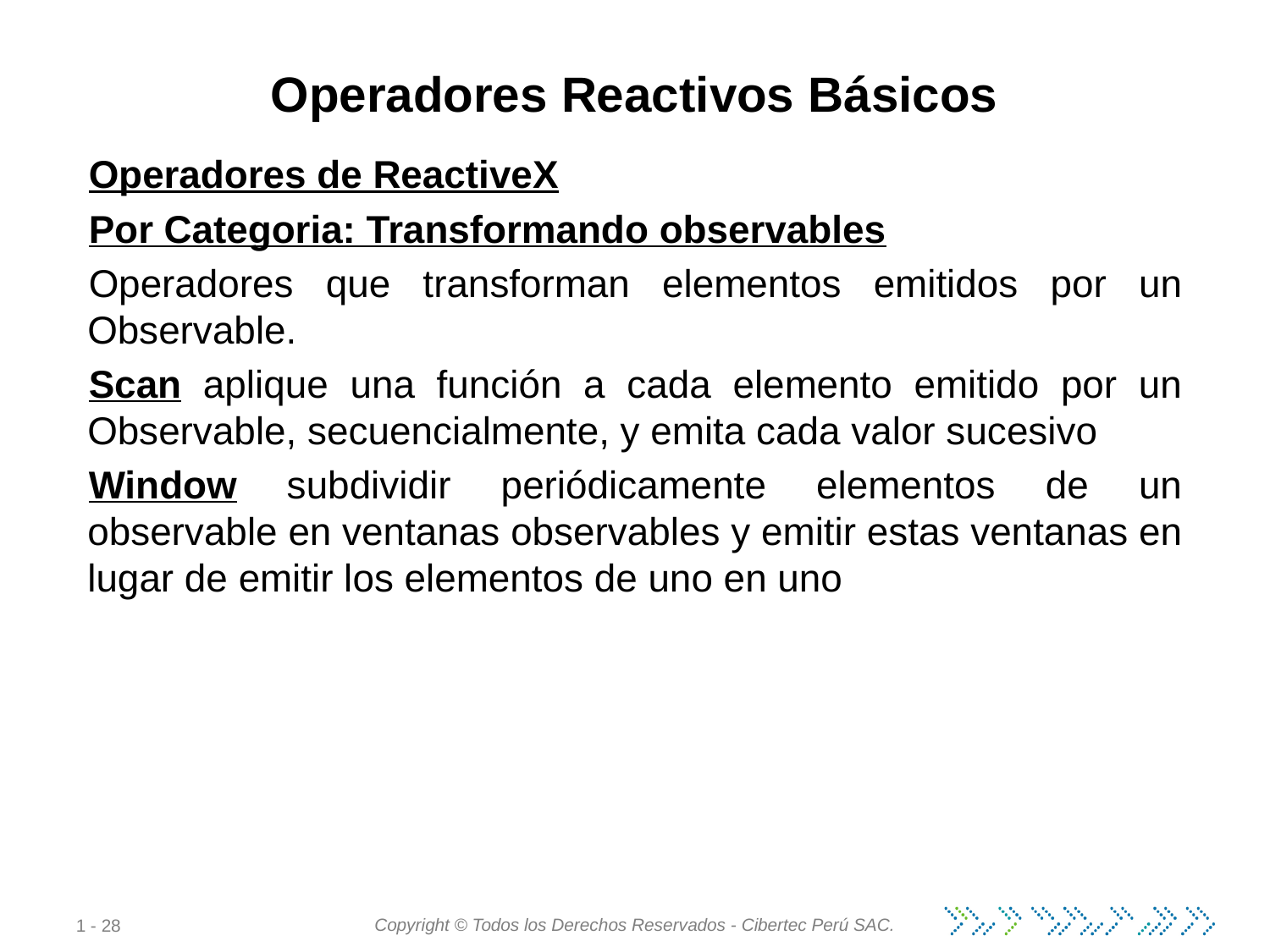

# Operadores Reactivos Básicos
Operadores de ReactiveX
Por Categoria: Transformando observables
Operadores que transforman elementos emitidos por un Observable.
Scan aplique una función a cada elemento emitido por un Observable, secuencialmente, y emita cada valor sucesivo
Window subdividir periódicamente elementos de un observable en ventanas observables y emitir estas ventanas en lugar de emitir los elementos de uno en uno